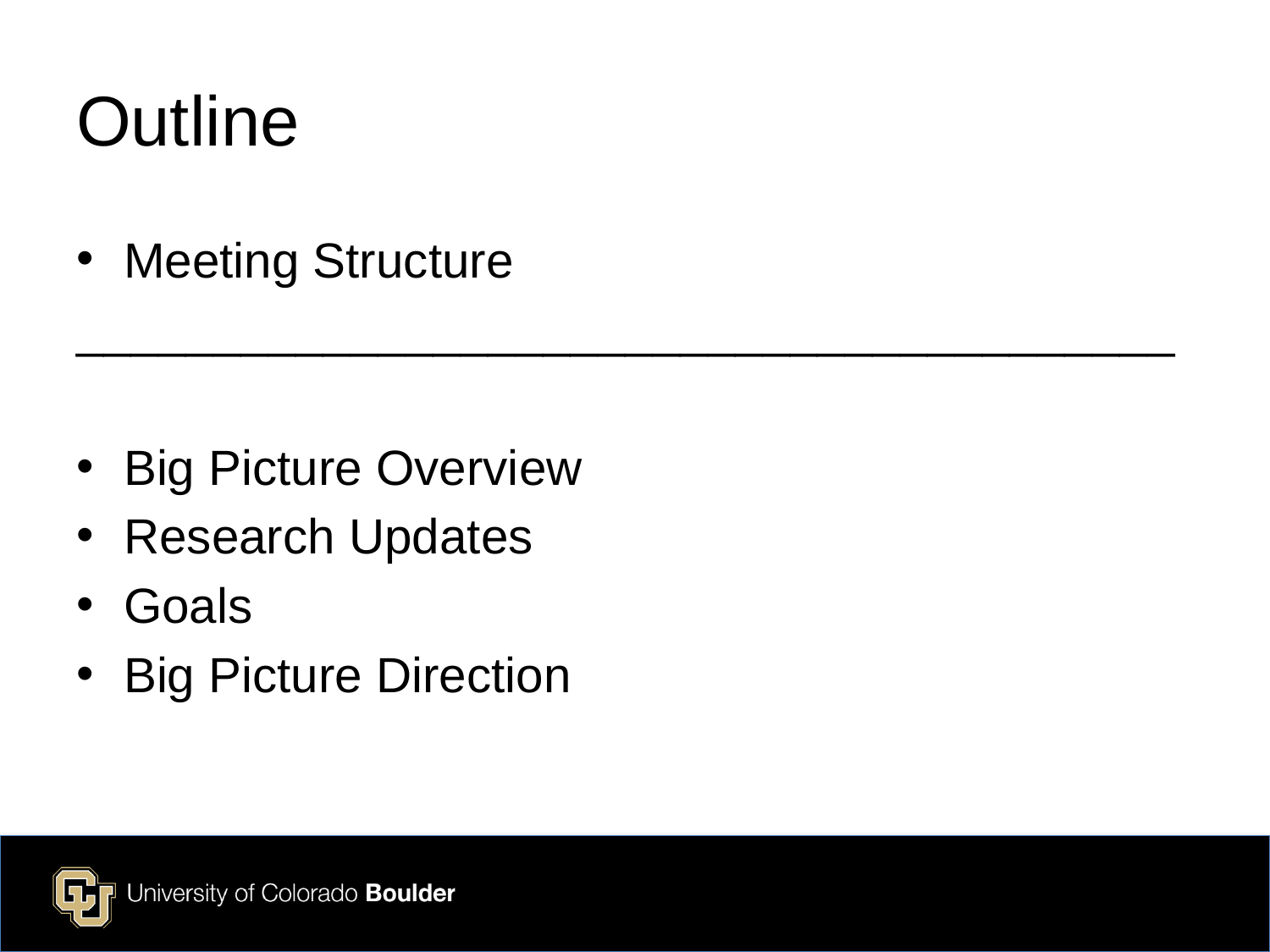

# Outline
Meeting Structure
________________________________________

Big Picture Overview
Research Updates
Goals
Big Picture Direction